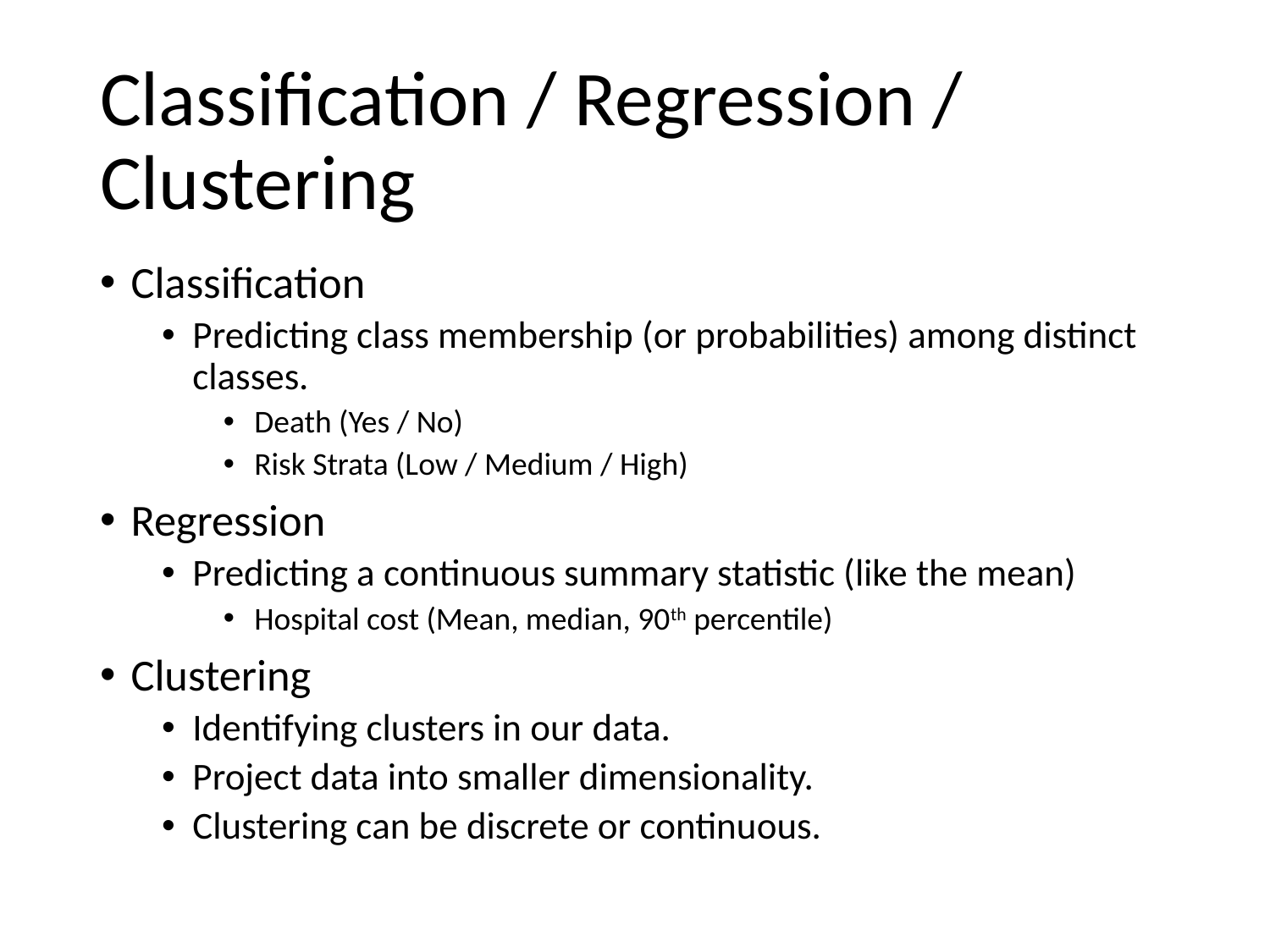

# Classification / Regression / Clustering
Classification
Predicting class membership (or probabilities) among distinct classes.
Death (Yes / No)
Risk Strata (Low / Medium / High)
Regression
Predicting a continuous summary statistic (like the mean)
Hospital cost (Mean, median, 90th percentile)
Clustering
Identifying clusters in our data.
Project data into smaller dimensionality.
Clustering can be discrete or continuous.